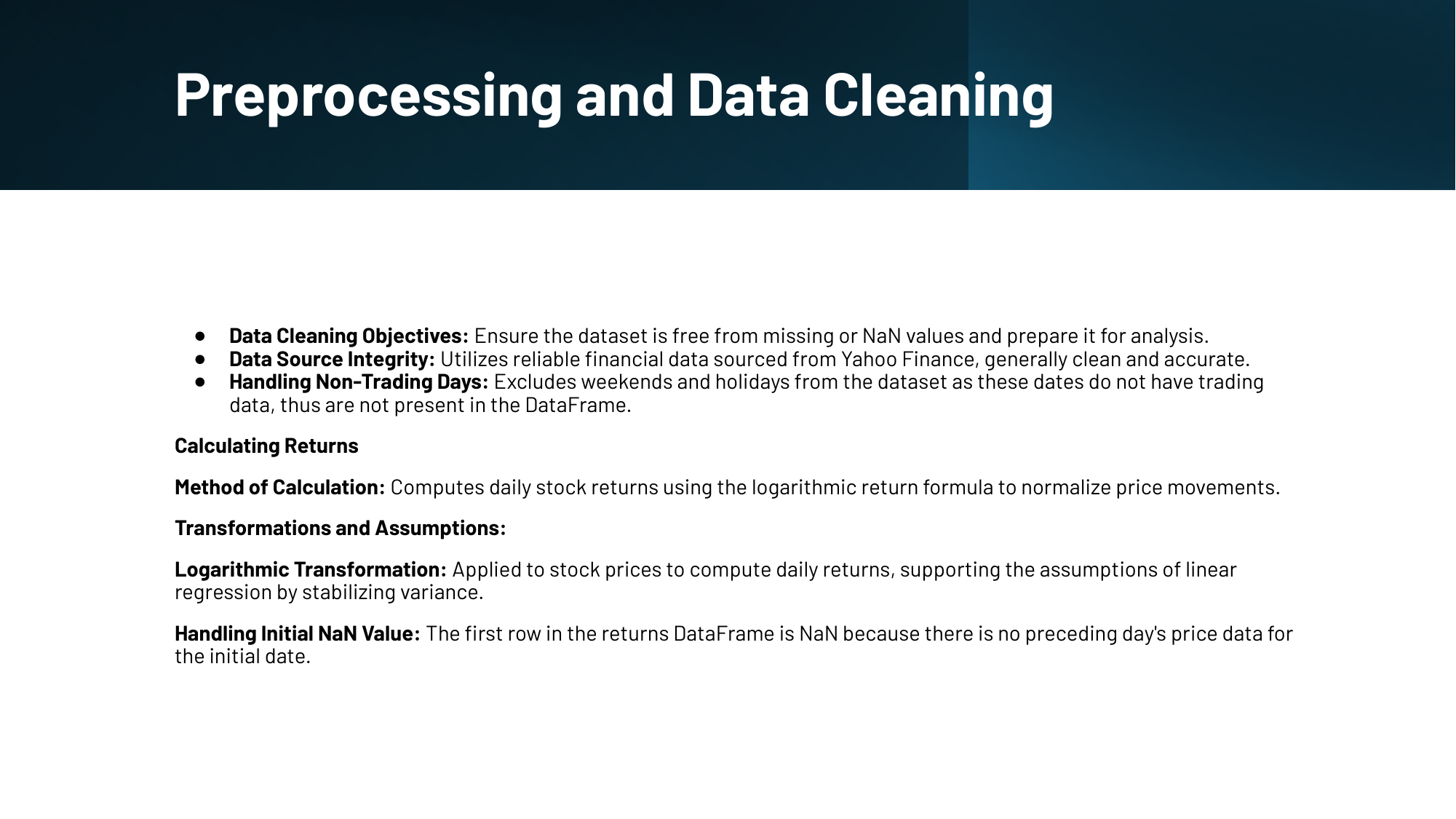

# Preprocessing and Data Cleaning
Data Cleaning Objectives: Ensure the dataset is free from missing or NaN values and prepare it for analysis.
Data Source Integrity: Utilizes reliable financial data sourced from Yahoo Finance, generally clean and accurate.
Handling Non-Trading Days: Excludes weekends and holidays from the dataset as these dates do not have trading data, thus are not present in the DataFrame.
Calculating Returns
Method of Calculation: Computes daily stock returns using the logarithmic return formula to normalize price movements.
Transformations and Assumptions:
Logarithmic Transformation: Applied to stock prices to compute daily returns, supporting the assumptions of linear regression by stabilizing variance.
Handling Initial NaN Value: The first row in the returns DataFrame is NaN because there is no preceding day's price data for the initial date.